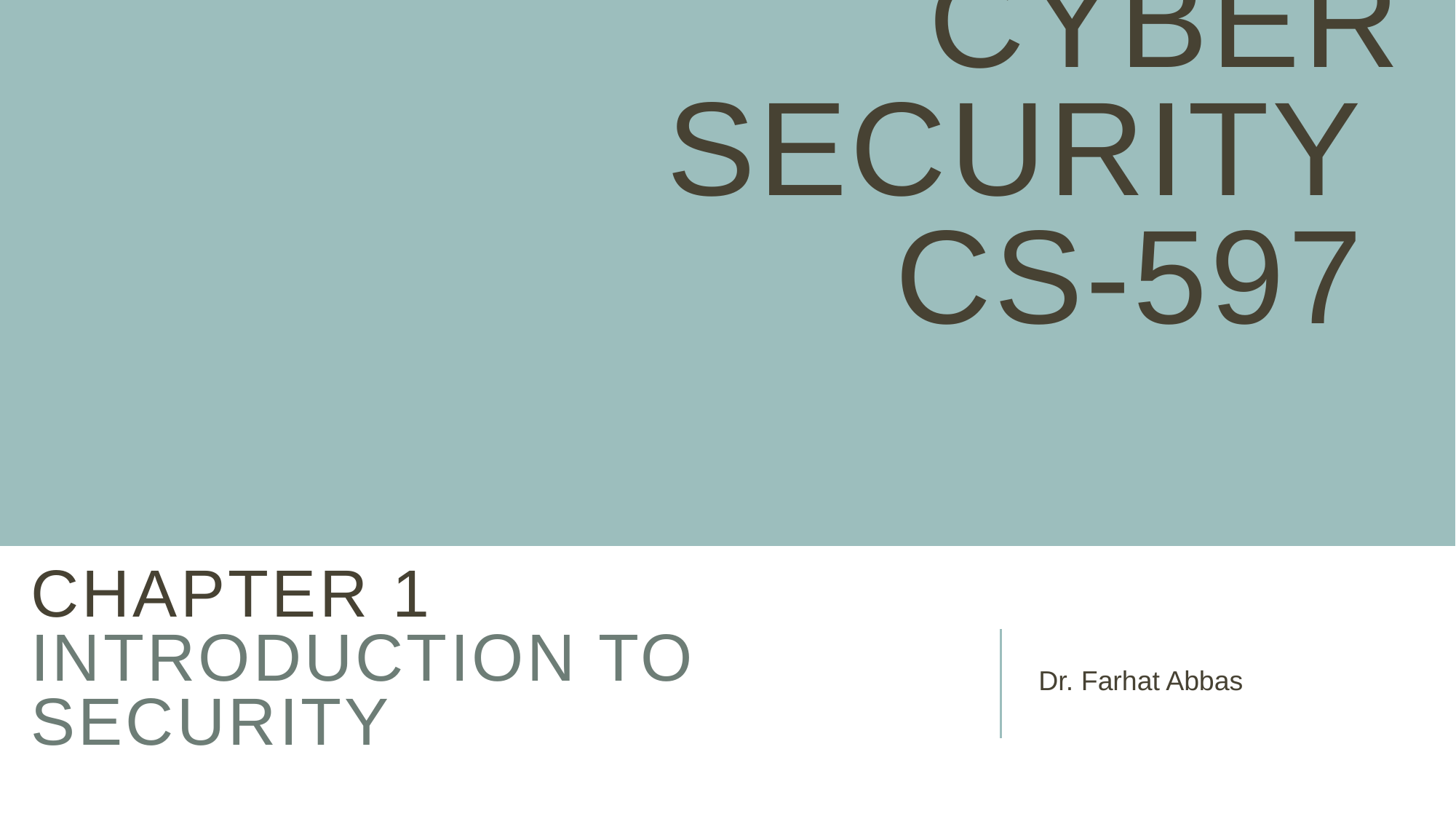

# Cyber security CS-597
Chapter 1
Introduction to security
Dr. Farhat Abbas